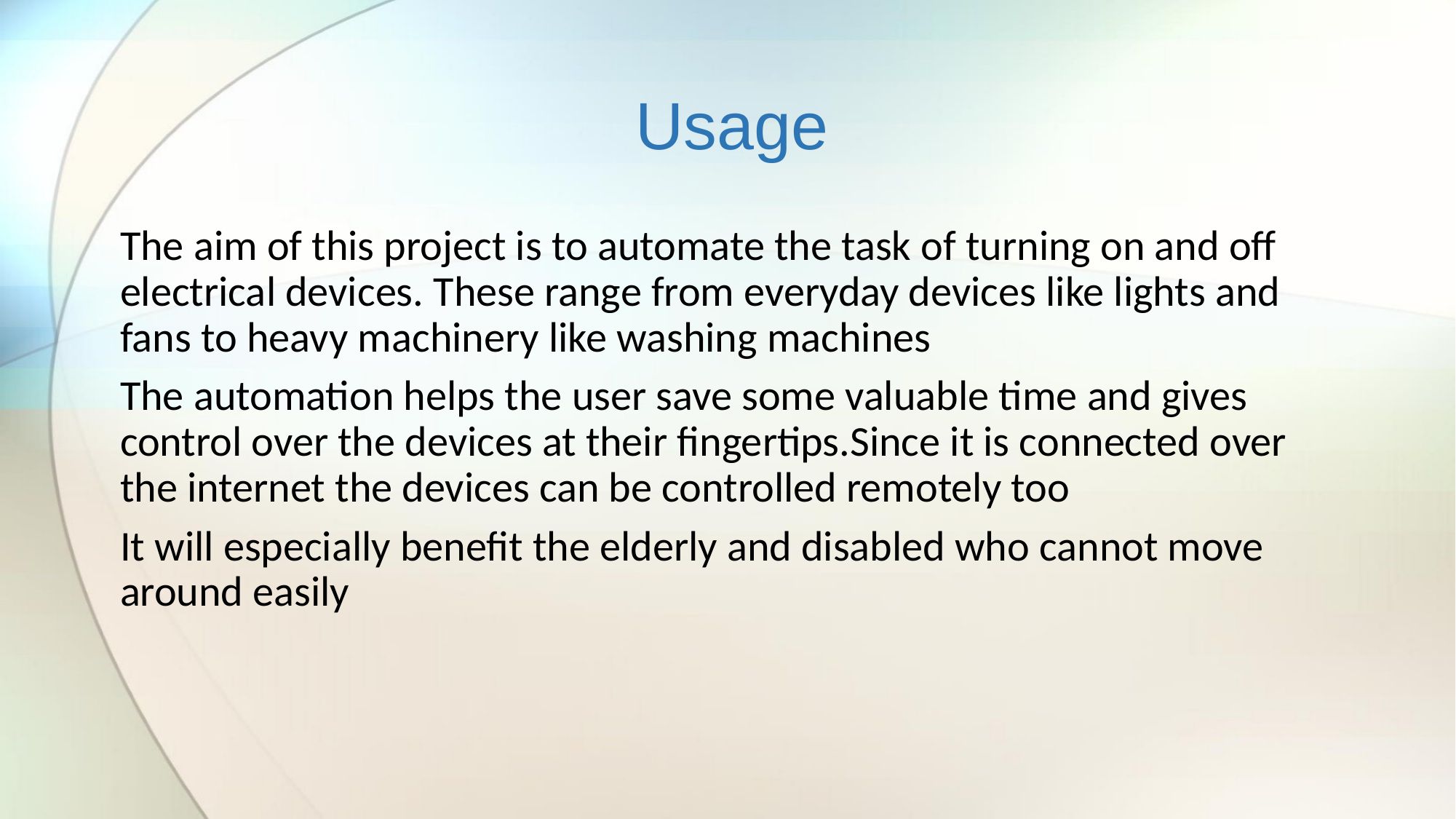

# Usage
The aim of this project is to automate the task of turning on and off electrical devices. These range from everyday devices like lights and fans to heavy machinery like washing machines
The automation helps the user save some valuable time and gives control over the devices at their fingertips.Since it is connected over the internet the devices can be controlled remotely too
It will especially benefit the elderly and disabled who cannot move around easily